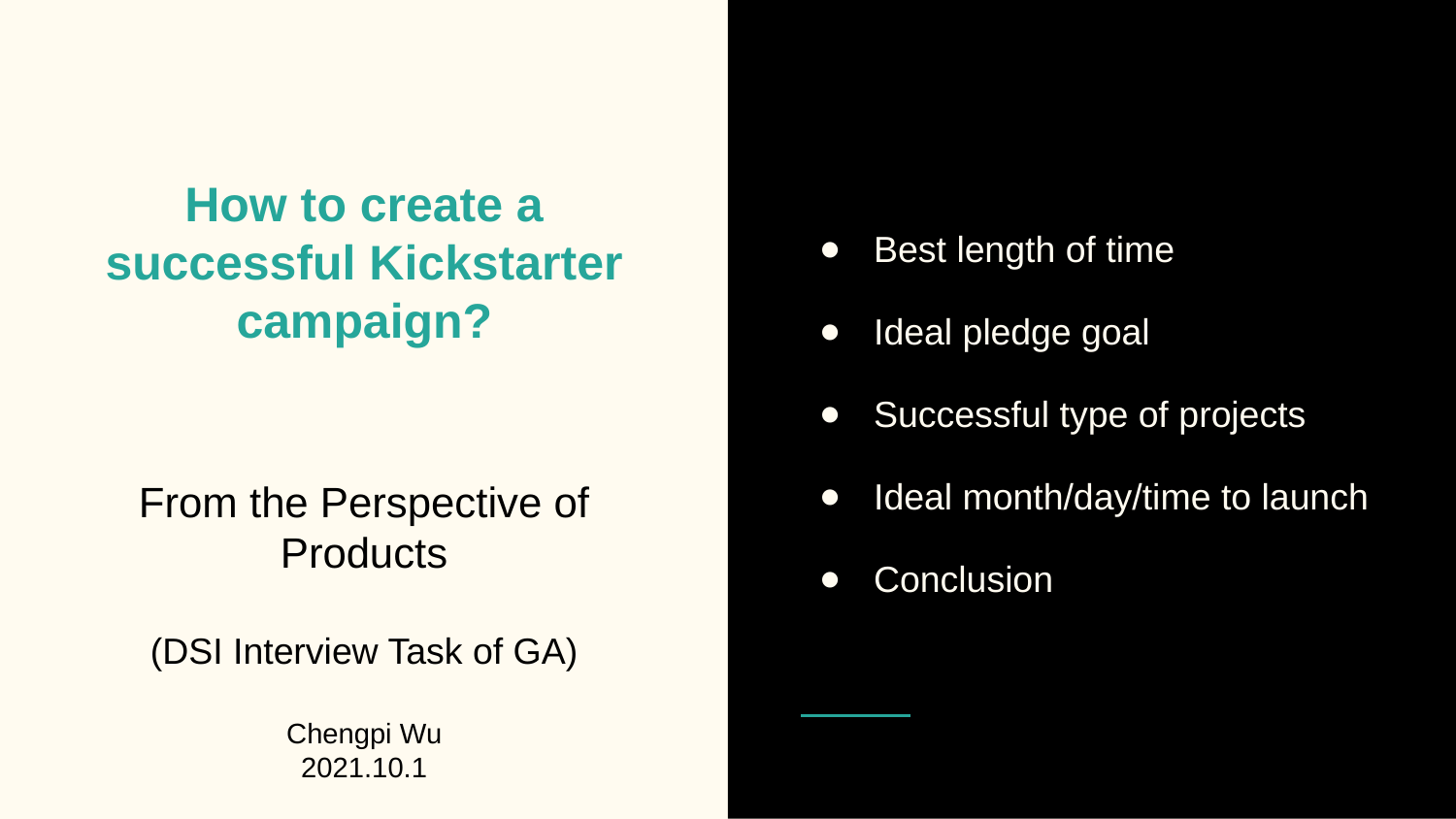

Best length of time
Ideal pledge goal
Successful type of projects
Ideal month/day/time to launch
Conclusion
# How to create a successful Kickstarter campaign?

From the Perspective of Products

(DSI Interview Task of GA)

Chengpi Wu
2021.10.1